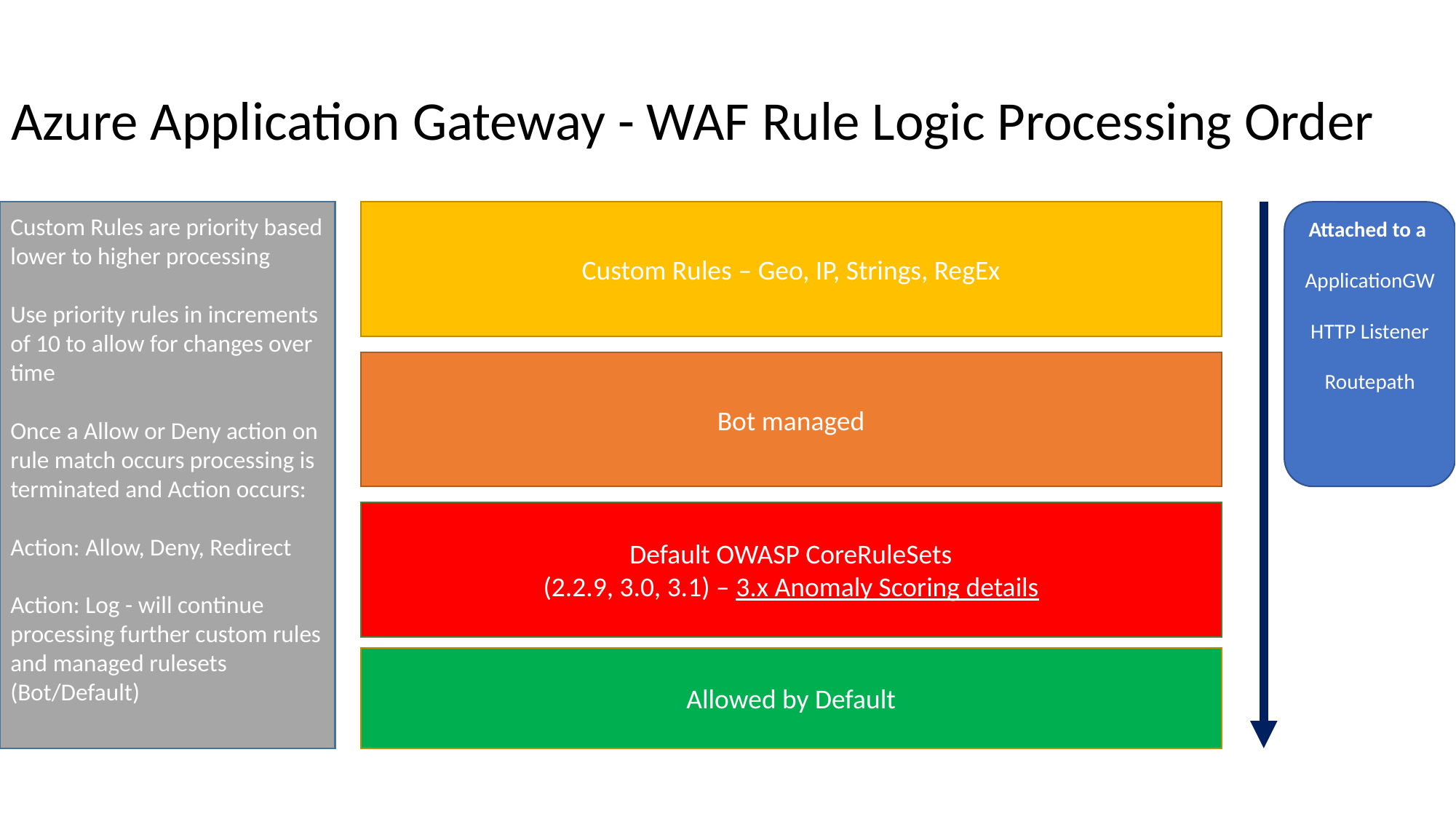

# Azure Application Gateway - WAF Rule Logic Processing Order
Custom Rules are priority based lower to higher processing

Use priority rules in increments of 10 to allow for changes over time

Once a Allow or Deny action on rule match occurs processing is terminated and Action occurs:

Action: Allow, Deny, Redirect

Action: Log - will continue processing further custom rules and managed rulesets (Bot/Default)

Custom Rules – Geo, IP, Strings, RegEx
Attached to a

ApplicationGW

HTTP Listener

Routepath
Bot managed
Default OWASP CoreRuleSets
(2.2.9, 3.0, 3.1) – 3.x Anomaly Scoring details
Allowed by Default